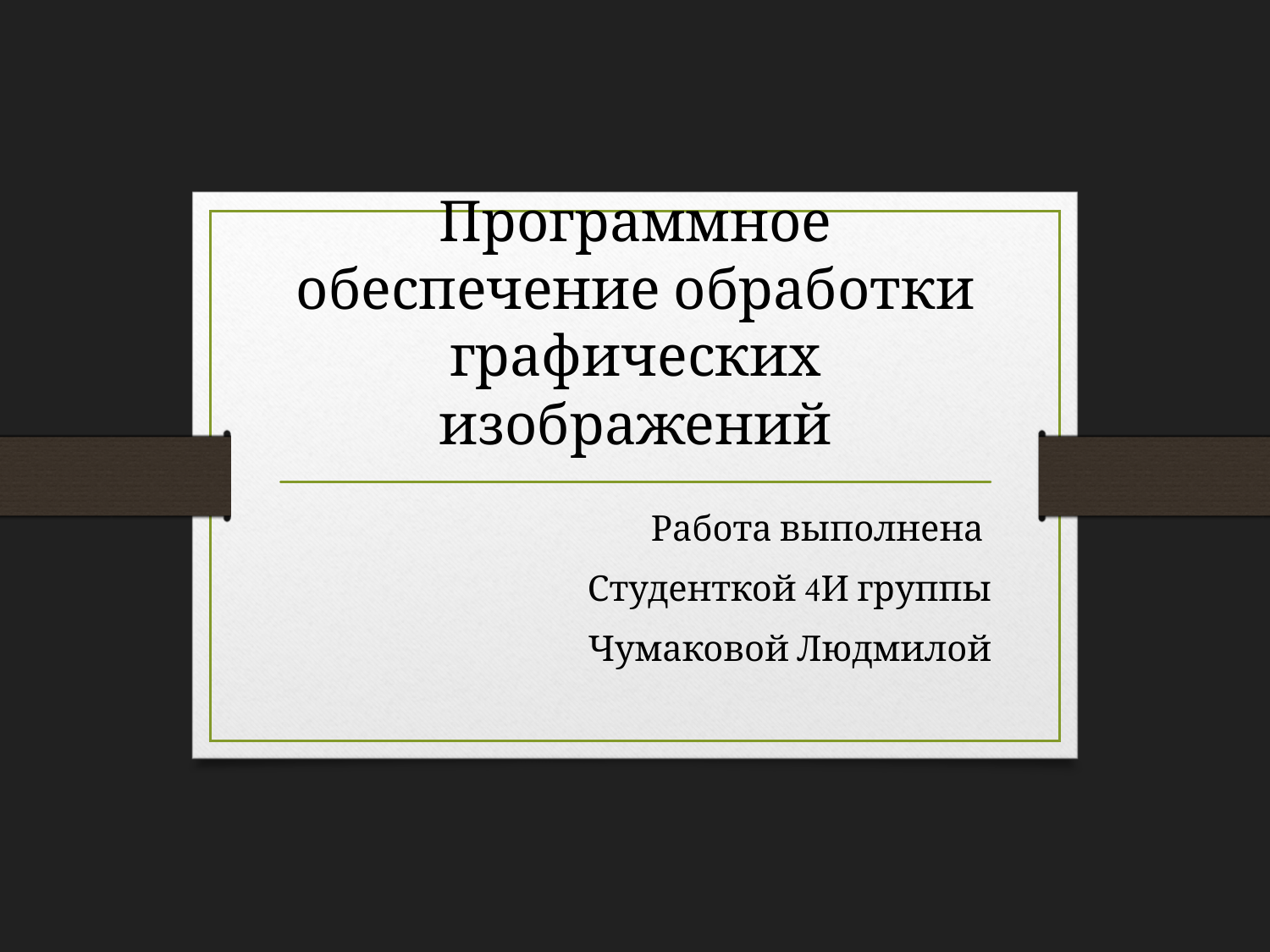

# Программное обеспечение обработки графических изображений
Работа выполнена
Студенткой 4И группы
Чумаковой Людмилой